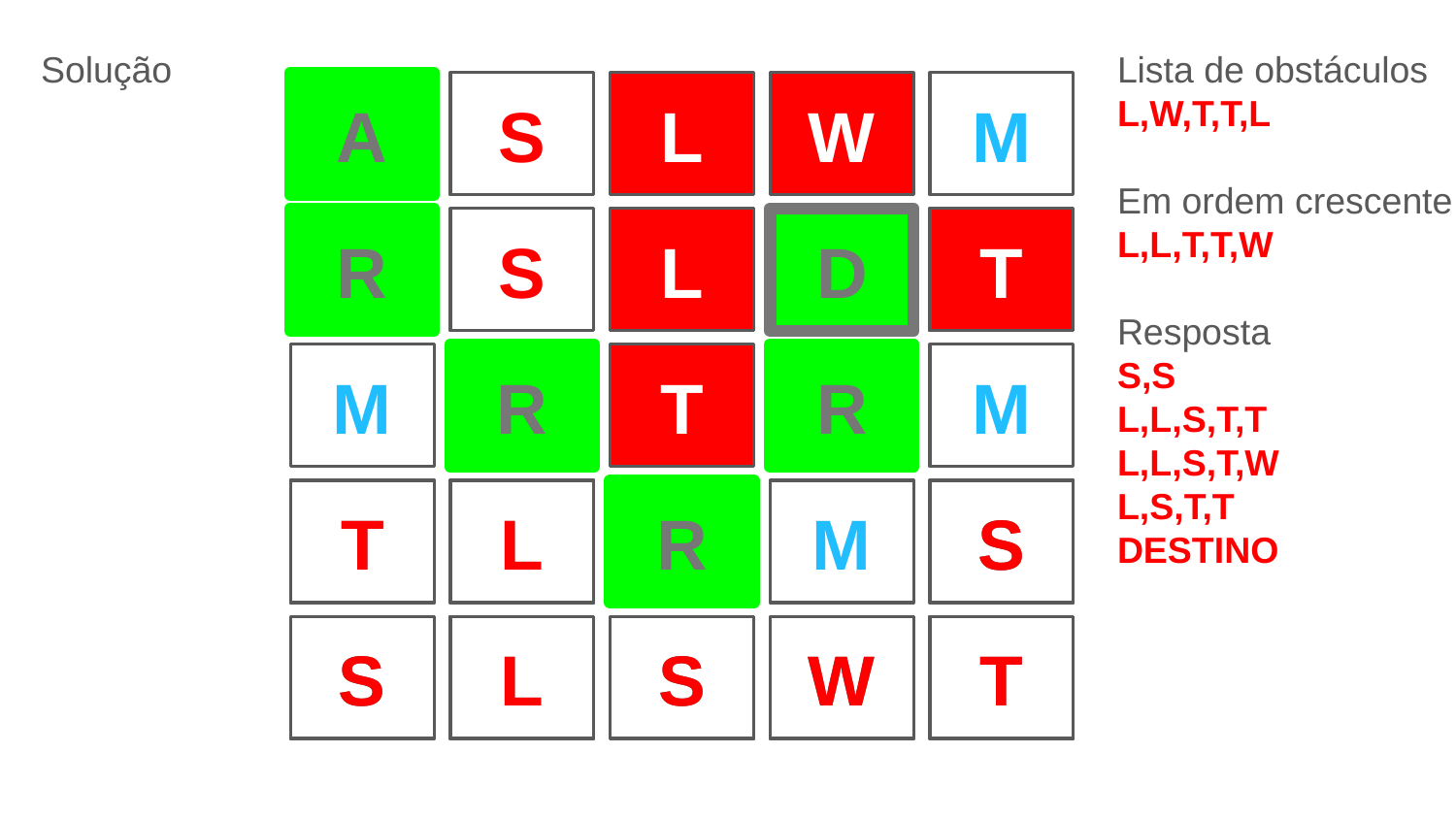

Solução
Lista de obstáculos
L,W,T,T,L
Em ordem crescente
L,L,T,T,W
Resposta
S,S
L,L,S,T,T
L,L,S,T,W
L,S,T,T
DESTINO
A
S
L
W
M
R
S
L
L
D
T
T
M
R
T
R
M
T
T
L
L
R
M
S
S
S
S
L
L
S
S
W
W
T
T